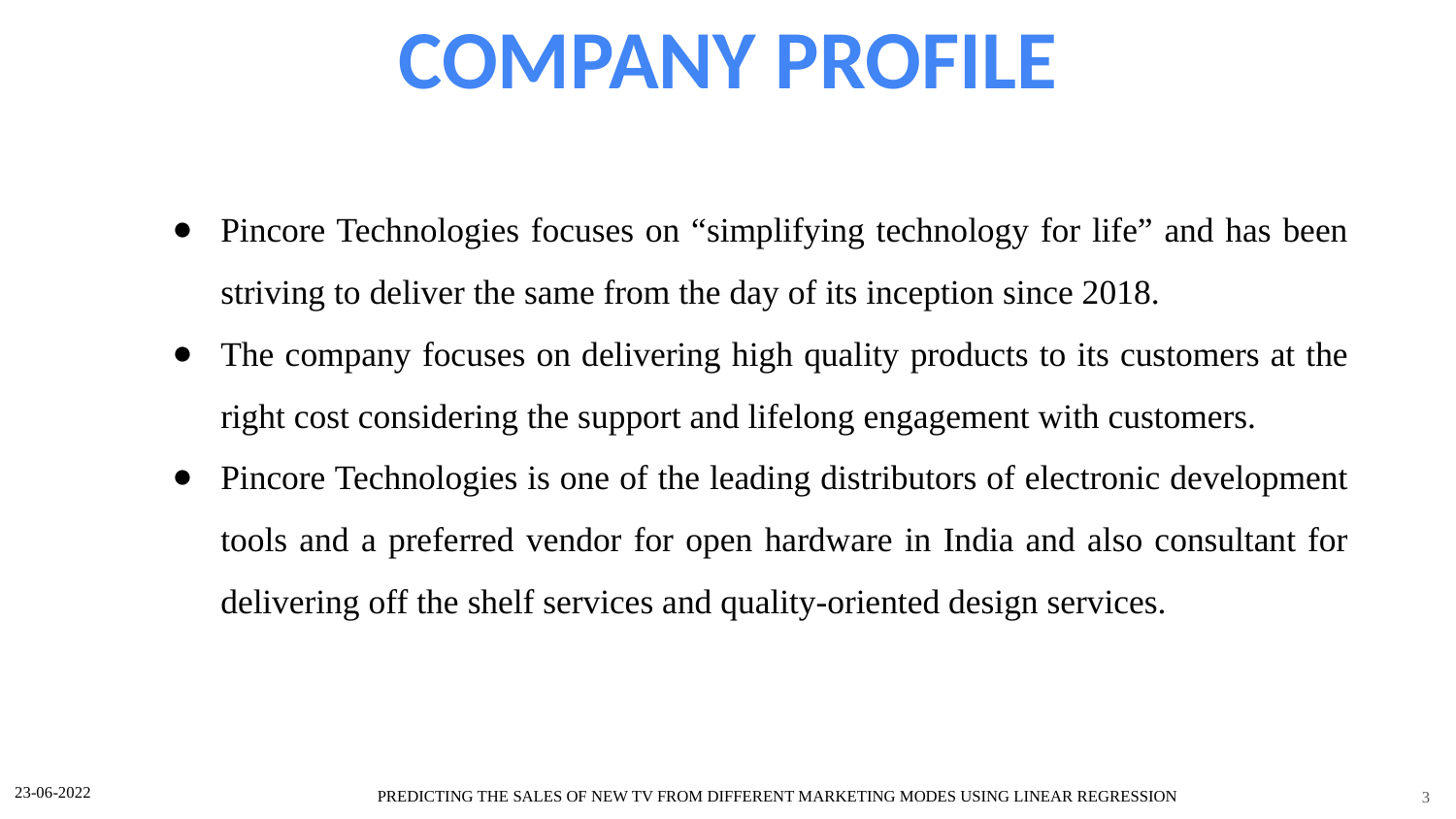

COMPANY PROFILE
Pincore Technologies focuses on “simplifying technology for life” and has been striving to deliver the same from the day of its inception since 2018.
The company focuses on delivering high quality products to its customers at the right cost considering the support and lifelong engagement with customers.
Pincore Technologies is one of the leading distributors of electronic development tools and a preferred vendor for open hardware in India and also consultant for delivering off the shelf services and quality-oriented design services.

3
23-06-2022
PREDICTING THE SALES OF NEW TV FROM DIFFERENT MARKETING MODES USING LINEAR REGRESSION